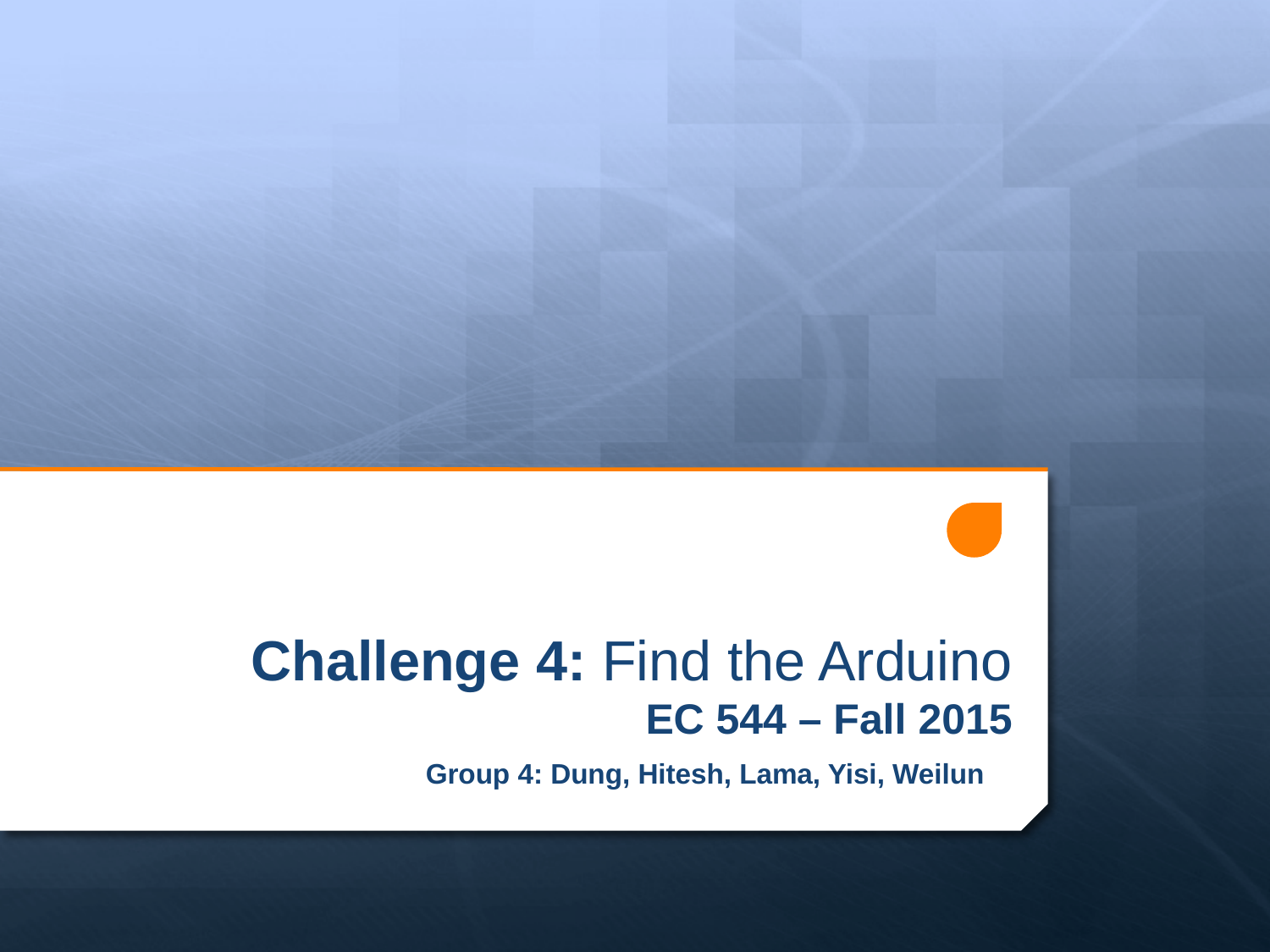

# Challenge 4: Find the Arduino EC 544 – Fall 2015
Group 4: Dung, Hitesh, Lama, Yisi, Weilun